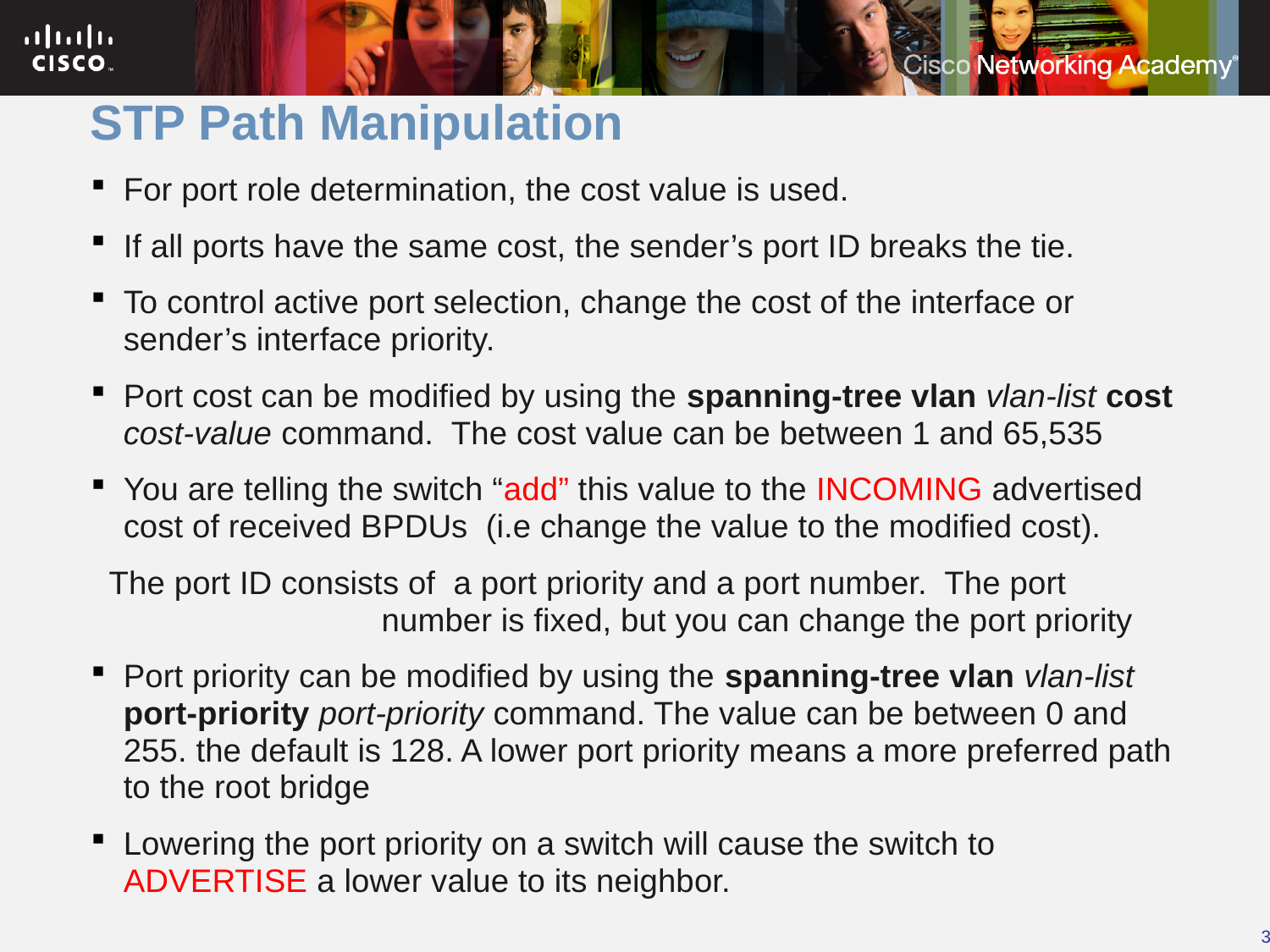

# STP Path Manipulation
For port role determination, the cost value is used.
If all ports have the same cost, the sender’s port ID breaks the tie.
To control active port selection, change the cost of the interface or sender’s interface priority.
Port cost can be modified by using the spanning-tree vlan vlan-list cost cost-value command.  The cost value can be between 1 and 65,535
You are telling the switch “add” this value to the INCOMING advertised cost of received BPDUs  (i.e change the value to the modified cost).
  The port ID consists of  a port priority and a port number.  The port                                            number is fixed, but you can change the port priority
Port priority can be modified by using the spanning-tree vlan vlan-list port-priority port-priority command. The value can be between 0 and 255. the default is 128. A lower port priority means a more preferred path to the root bridge
Lowering the port priority on a switch will cause the switch to ADVERTISE a lower value to its neighbor.